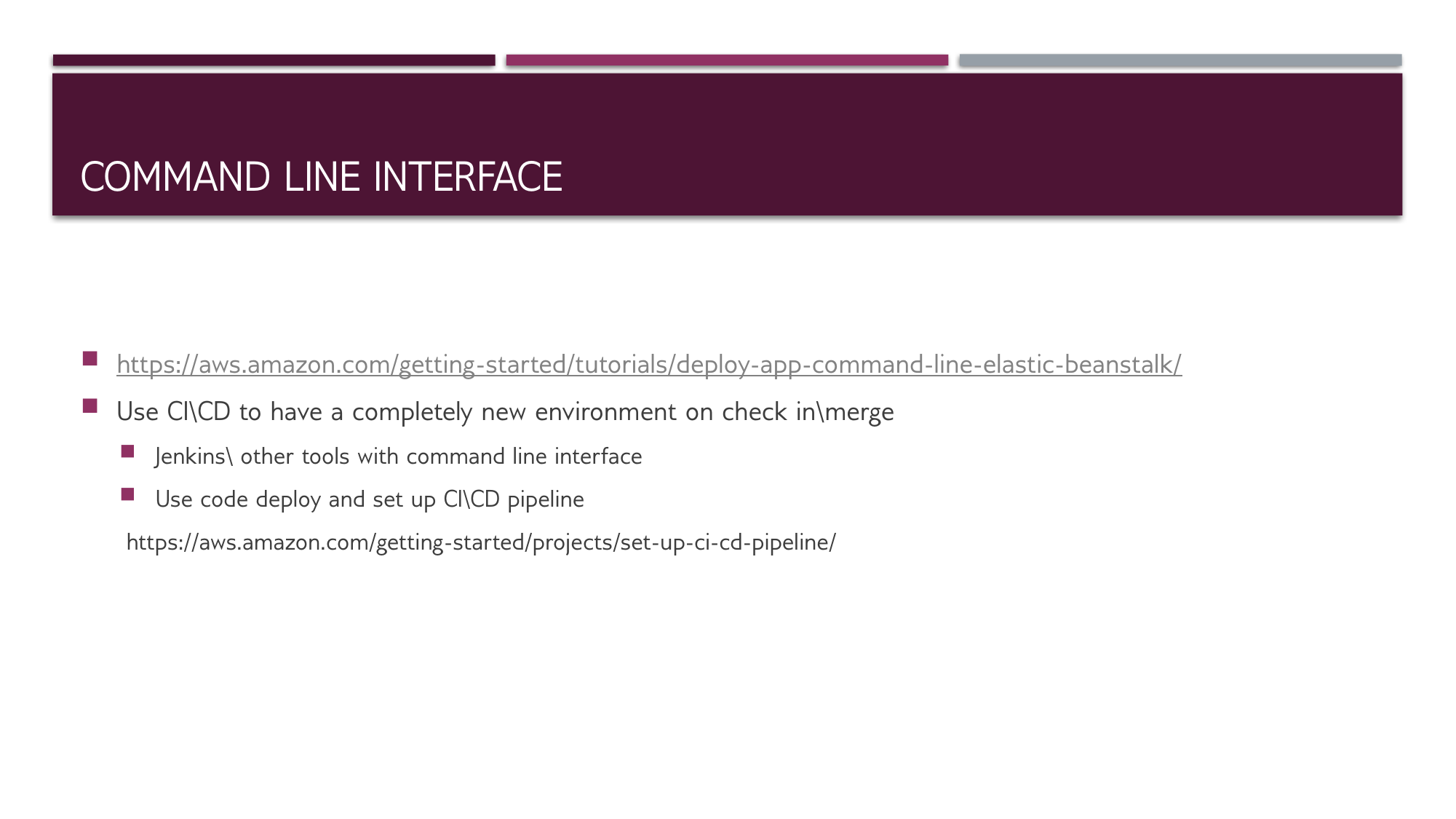

# Command line Interface
https://aws.amazon.com/getting-started/tutorials/deploy-app-command-line-elastic-beanstalk/
Use CI\CD to have a completely new environment on check in\merge
Jenkins\ other tools with command line interface
Use code deploy and set up CI\CD pipeline
 https://aws.amazon.com/getting-started/projects/set-up-ci-cd-pipeline/